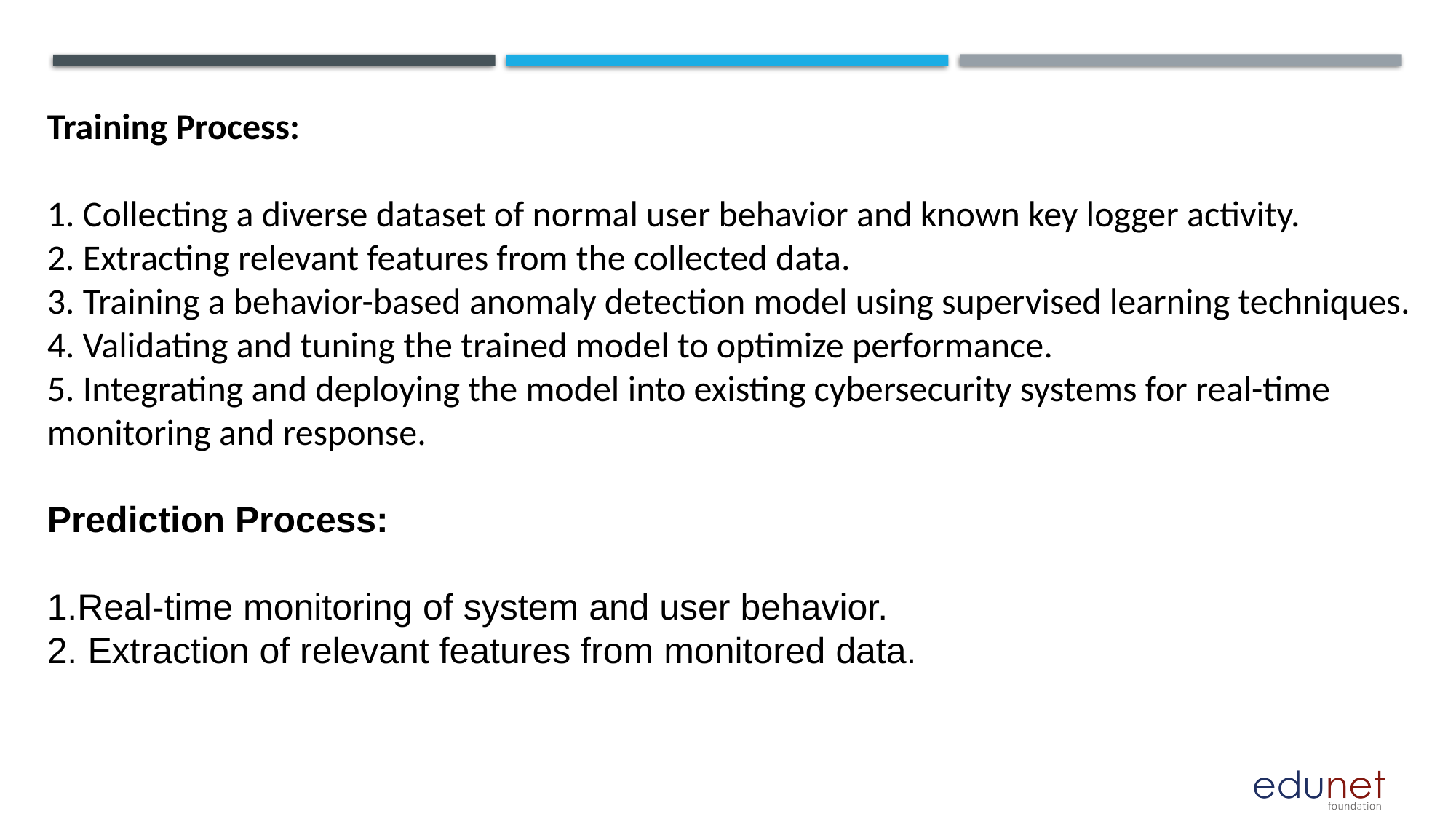

Training Process:

1. Collecting a diverse dataset of normal user behavior and known key logger activity.
2. Extracting relevant features from the collected data.
3. Training a behavior-based anomaly detection model using supervised learning techniques.
4. Validating and tuning the trained model to optimize performance.
5. Integrating and deploying the model into existing cybersecurity systems for real-time monitoring and response.

Prediction Process:

1.Real-time monitoring of system and user behavior.
2. Extraction of relevant features from monitored data.